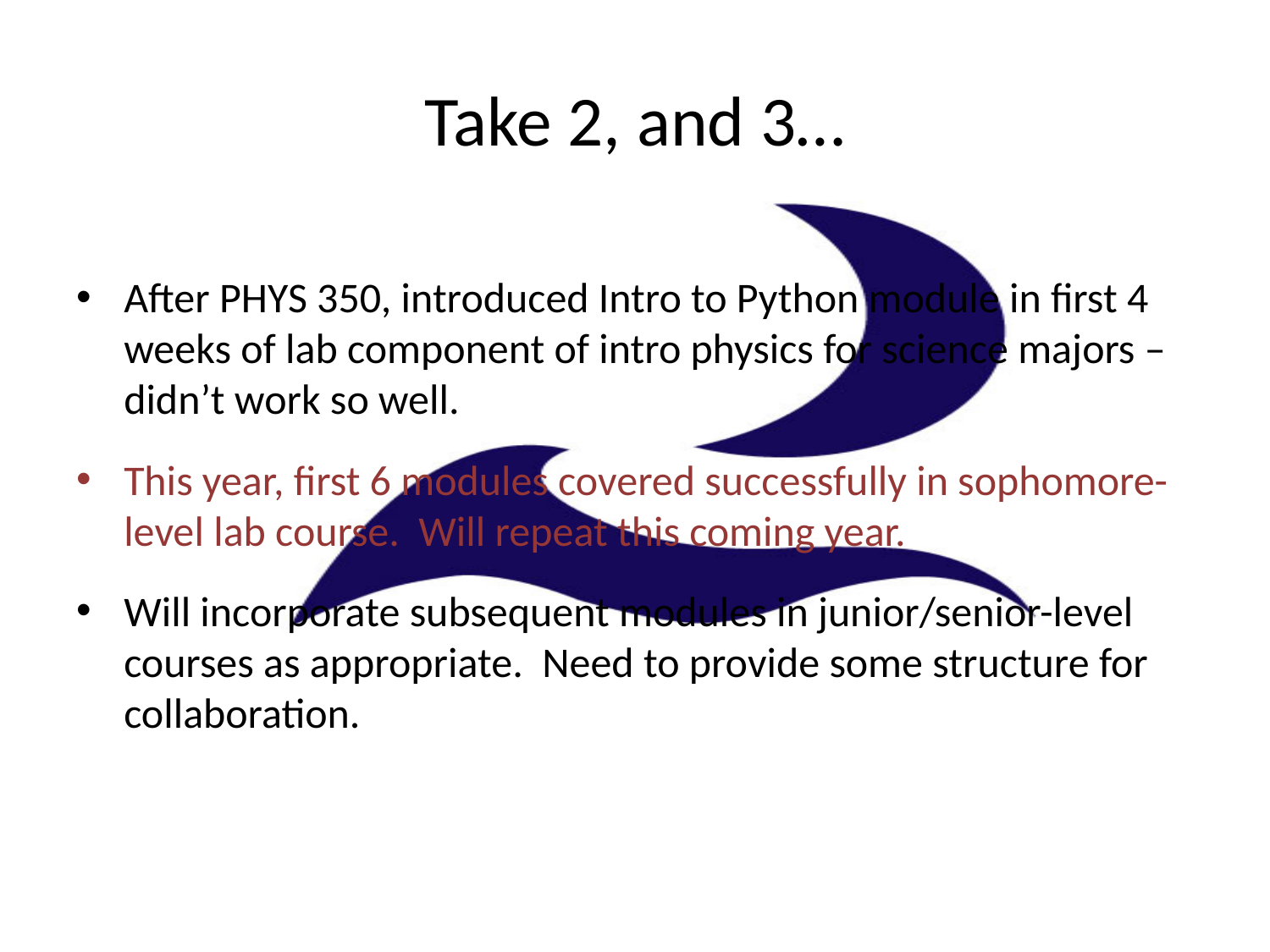

# Take 2, and 3…
After PHYS 350, introduced Intro to Python module in first 4 weeks of lab component of intro physics for science majors – didn’t work so well.
This year, first 6 modules covered successfully in sophomore-level lab course.  Will repeat this coming year.
Will incorporate subsequent modules in junior/senior-level courses as appropriate.  Need to provide some structure for collaboration.